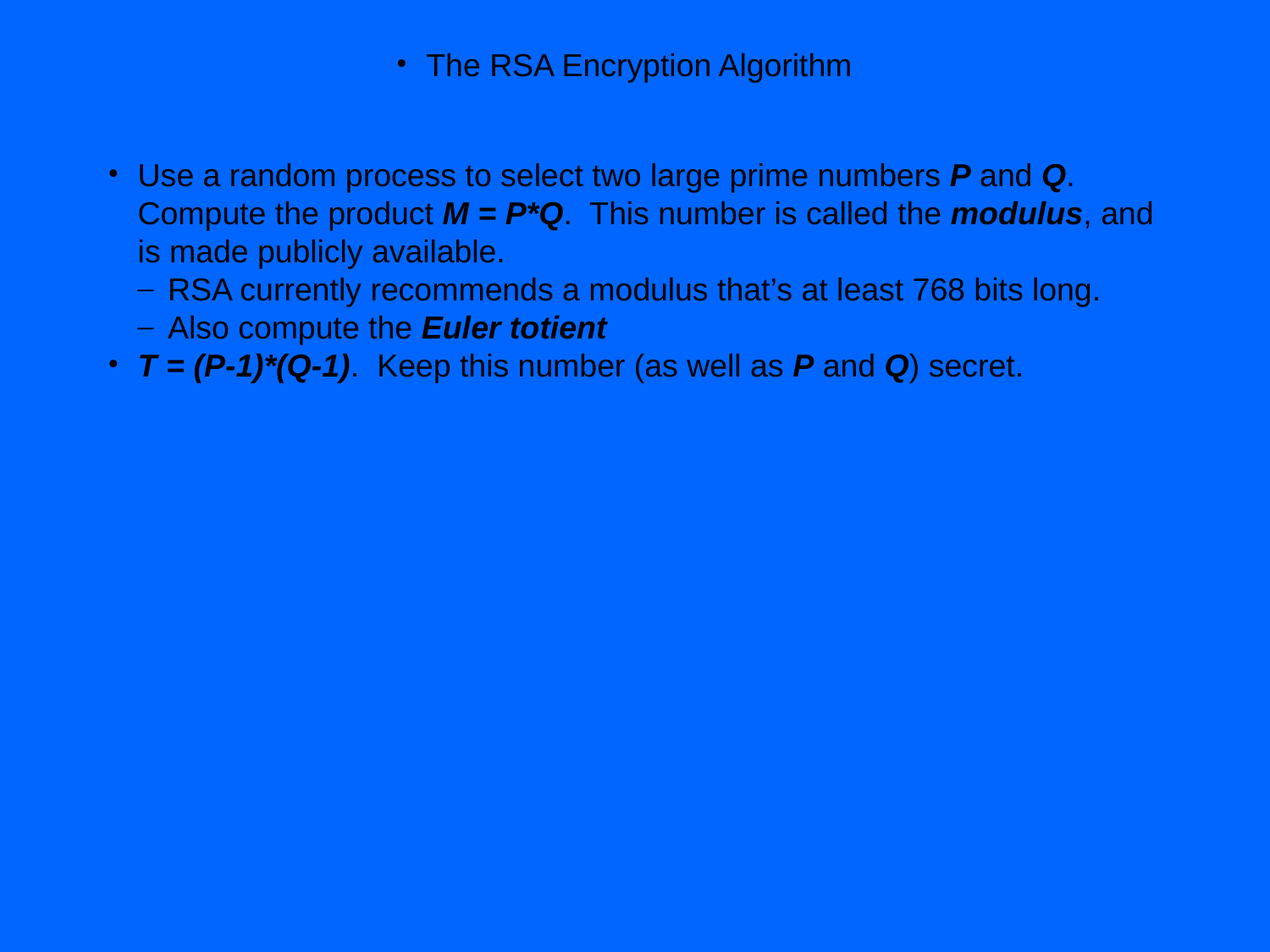

The RSA Encryption Algorithm
Use a random process to select two large prime numbers P and Q.  Compute the product M = P*Q.  This number is called the modulus, and is made publicly available.
RSA currently recommends a modulus that’s at least 768 bits long.
Also compute the Euler totient
T = (P-1)*(Q-1).  Keep this number (as well as P and Q) secret.